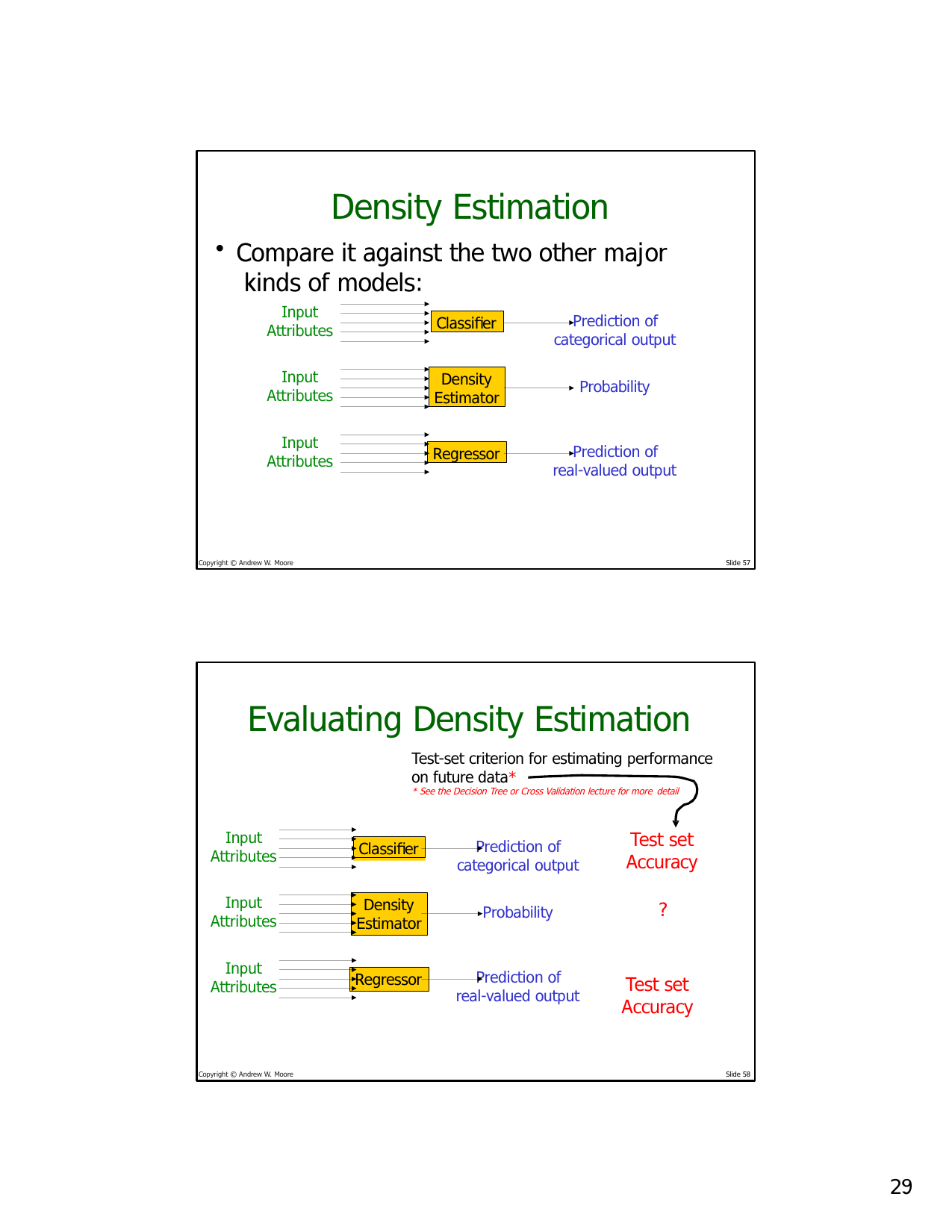

# Density Estimation
Compare it against the two other major  kinds of models:
Input

Prediction of  categorical output
Classifier

Attributes

Input  Attributes
Density  Estimator

Probability

Input  Attributes

Prediction of  real-valued output
Regressor

Copyright © Andrew W. Moore
Slide 57

Evaluating Density Estimation
Test-set criterion for estimating performance  on future data*
* See the Decision Tree or Cross Validation lecture for more detail

Test set  Accuracy
Input  Attributes

Prediction of  categorical output

Classifier

Input  Attributes

Density  Estimator
?
Probability

Input  Attributes

Prediction of  real-valued output

Regressor
Test set  Accuracy

Copyright © Andrew W. Moore
Slide 58
29